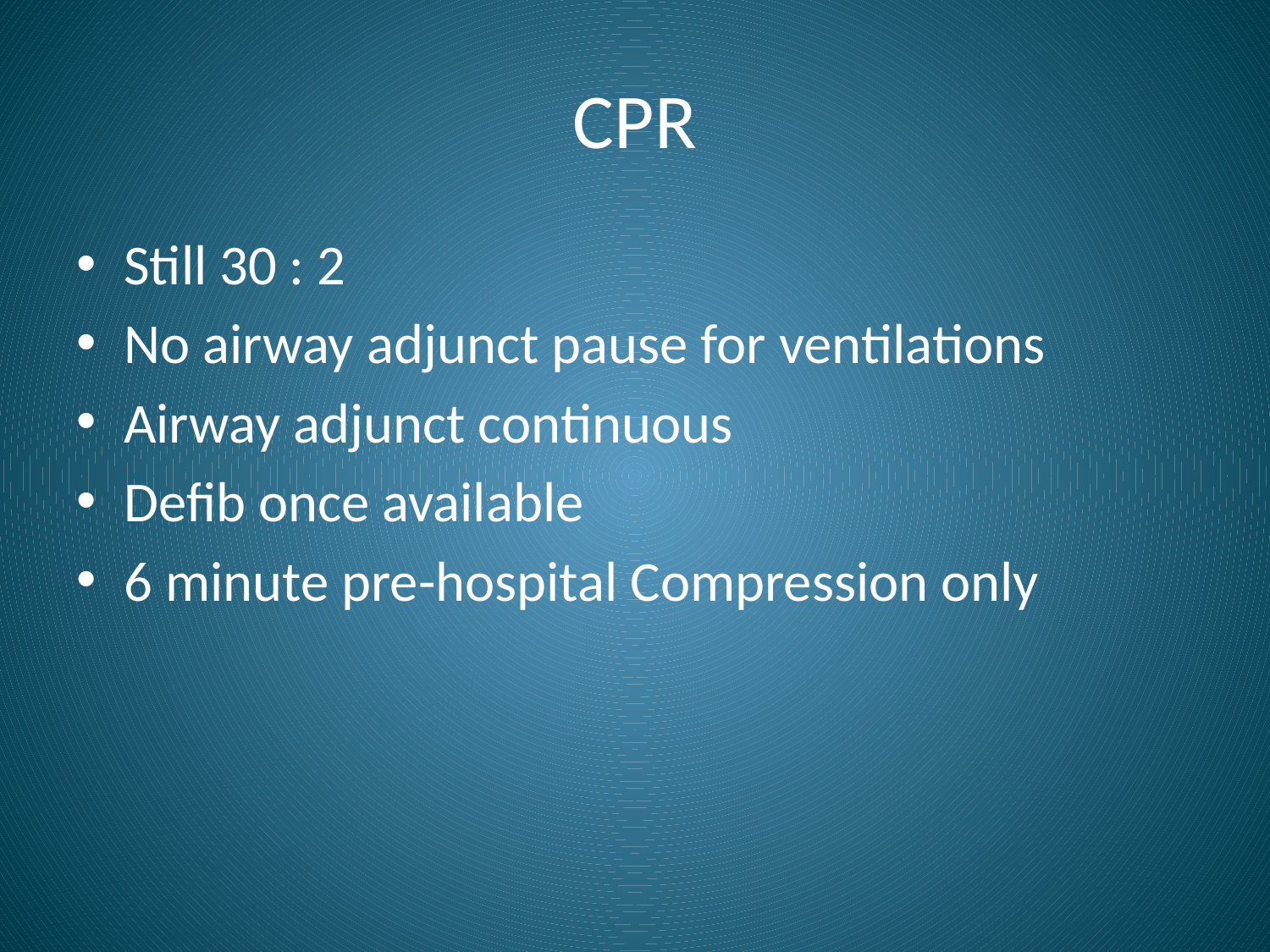

# CPR
Still 30 : 2
No airway adjunct pause for ventilations
Airway adjunct continuous
Defib once available
6 minute pre-hospital Compression only